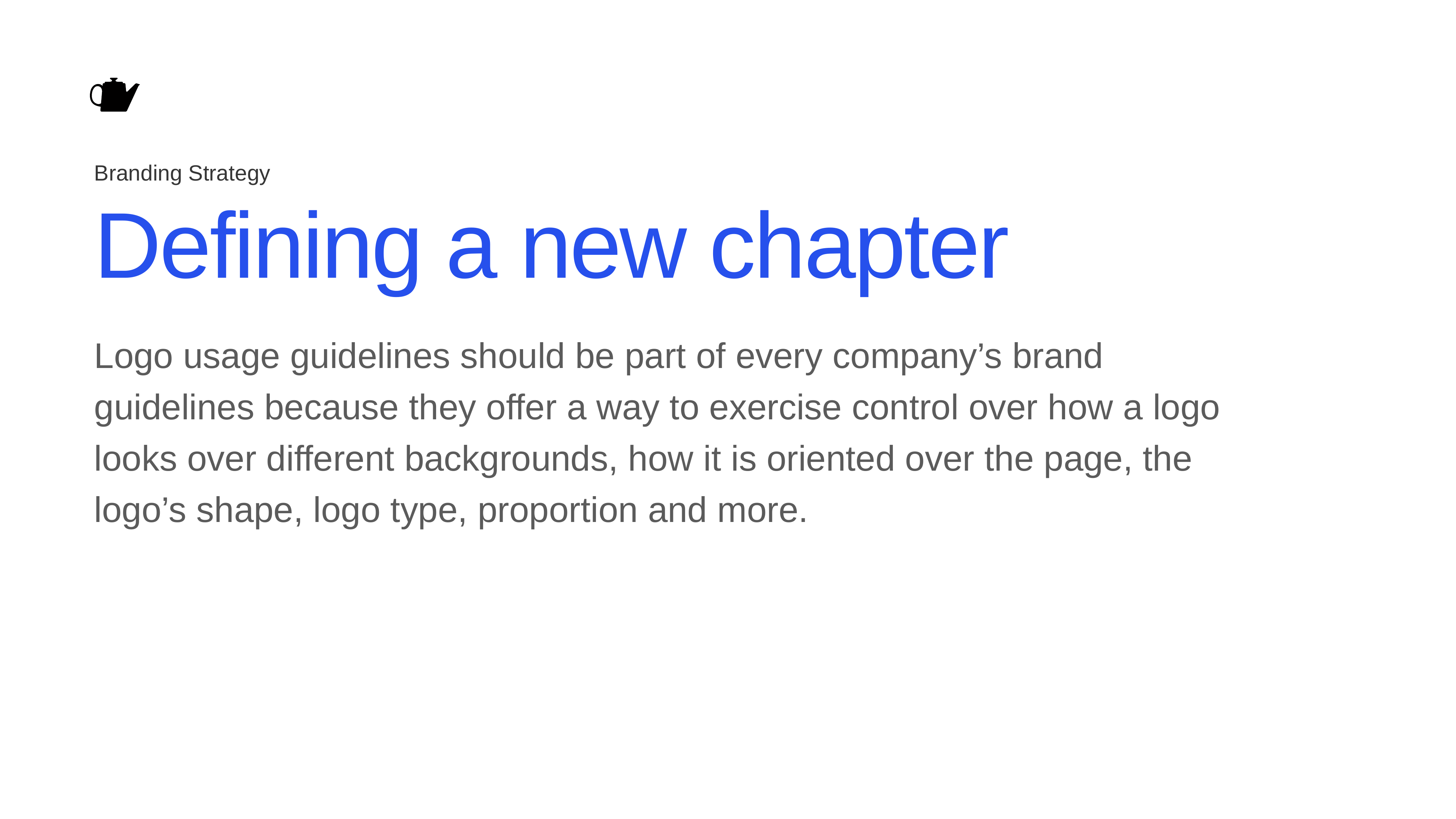

Branding Strategy
Defining a new chapter
Logo usage guidelines should be part of every company’s brand guidelines because they offer a way to exercise control over how a logo looks over different backgrounds, how it is oriented over the page, the logo’s shape, logo type, proportion and more.